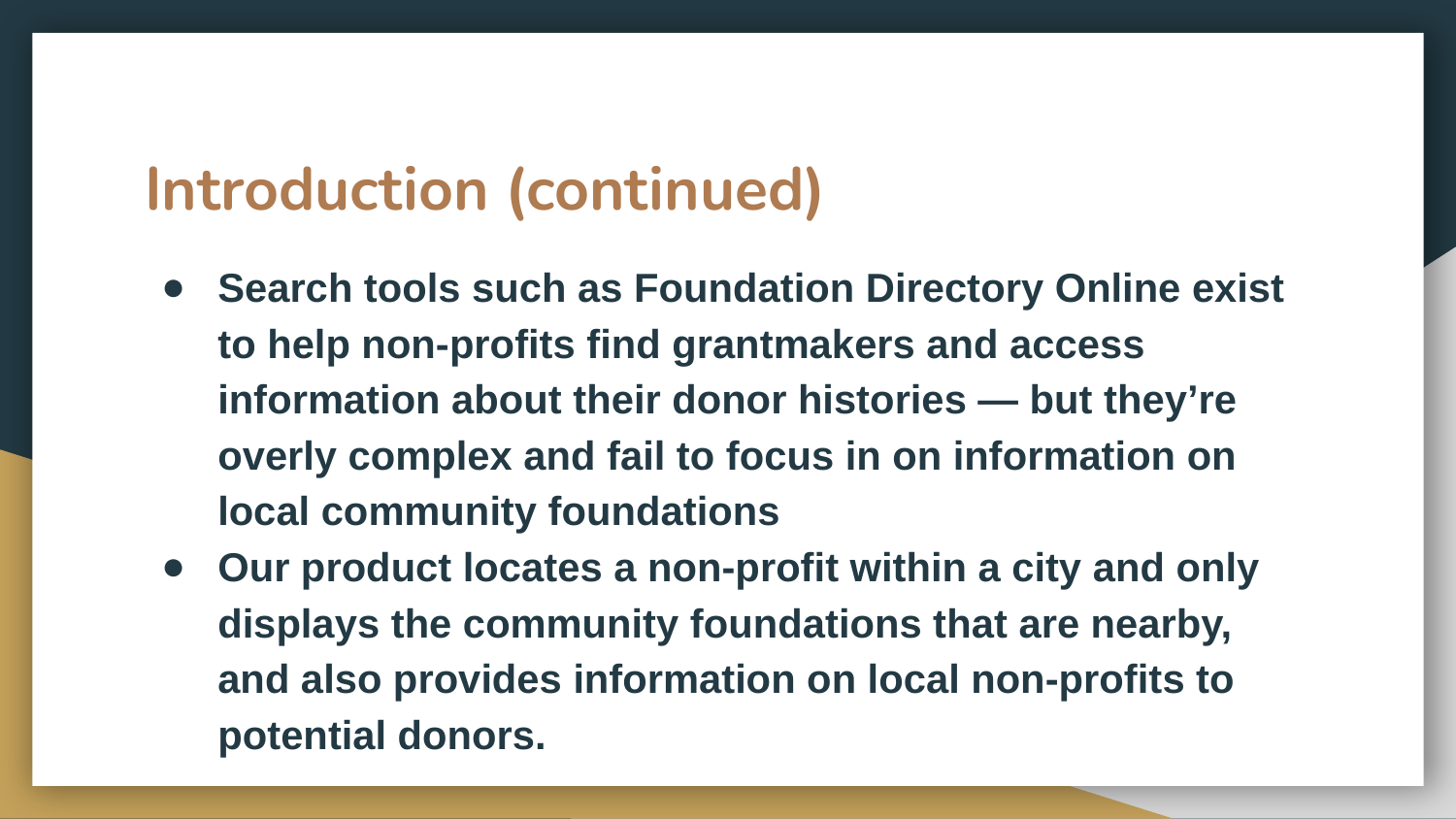

# Introduction (continued)
Search tools such as Foundation Directory Online exist to help non-profits find grantmakers and access information about their donor histories — but they’re overly complex and fail to focus in on information on local community foundations
Our product locates a non-profit within a city and only displays the community foundations that are nearby, and also provides information on local non-profits to potential donors.